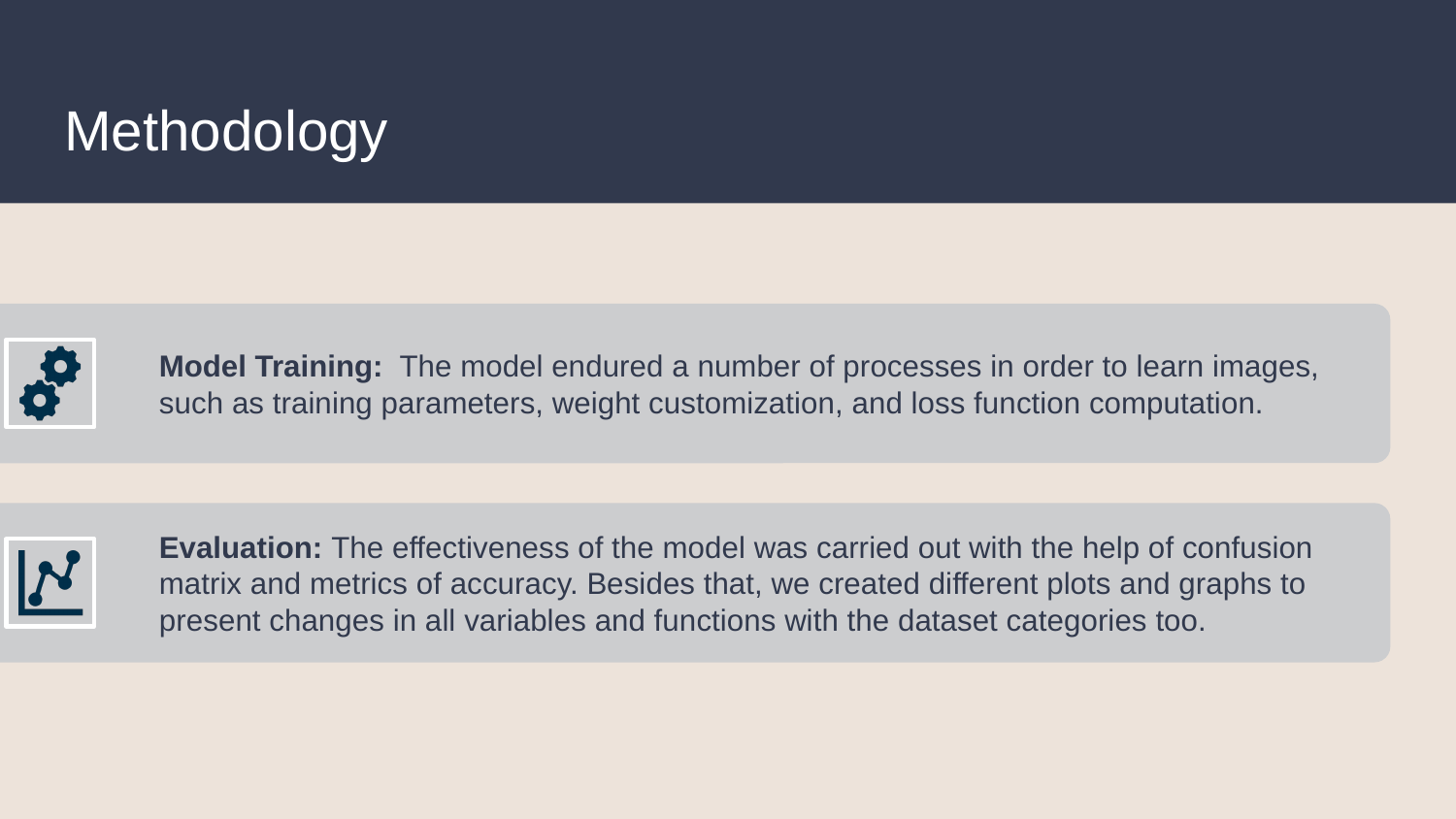

# Methodology
Model Training:  The model endured a number of processes in order to learn images, such as training parameters, weight customization, and loss function computation.
Evaluation: The effectiveness of the model was carried out with the help of confusion matrix and metrics of accuracy. Besides that, we created different plots and graphs to present changes in all variables and functions with the dataset categories too.